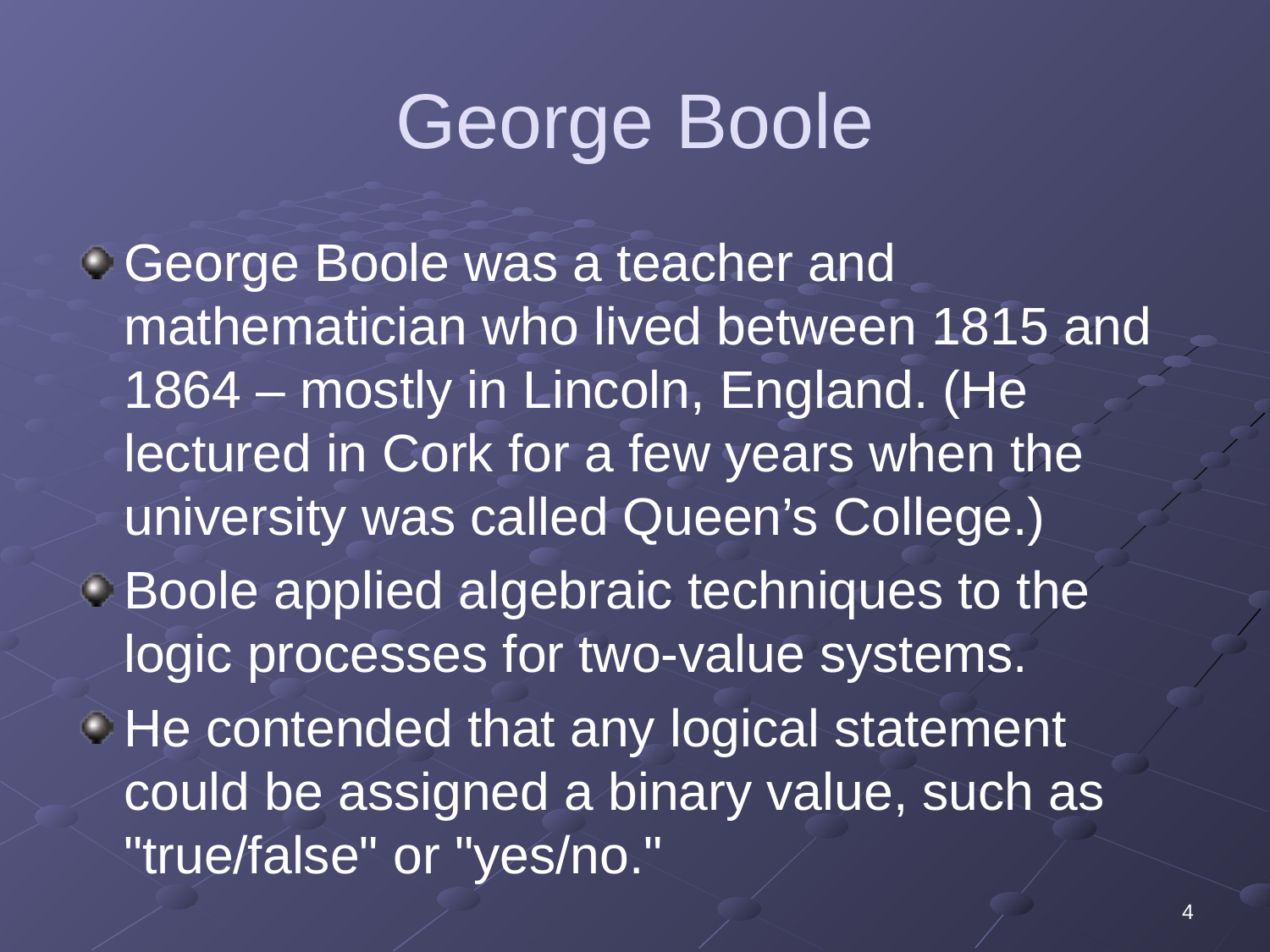

# George Boole
George Boole was a teacher and mathematician who lived between 1815 and 1864 – mostly in Lincoln, England. (He lectured in Cork for a few years when the university was called Queen’s College.)
Boole applied algebraic techniques to the logic processes for two-value systems.
He contended that any logical statement could be assigned a binary value, such as "true/false" or "yes/no."
4